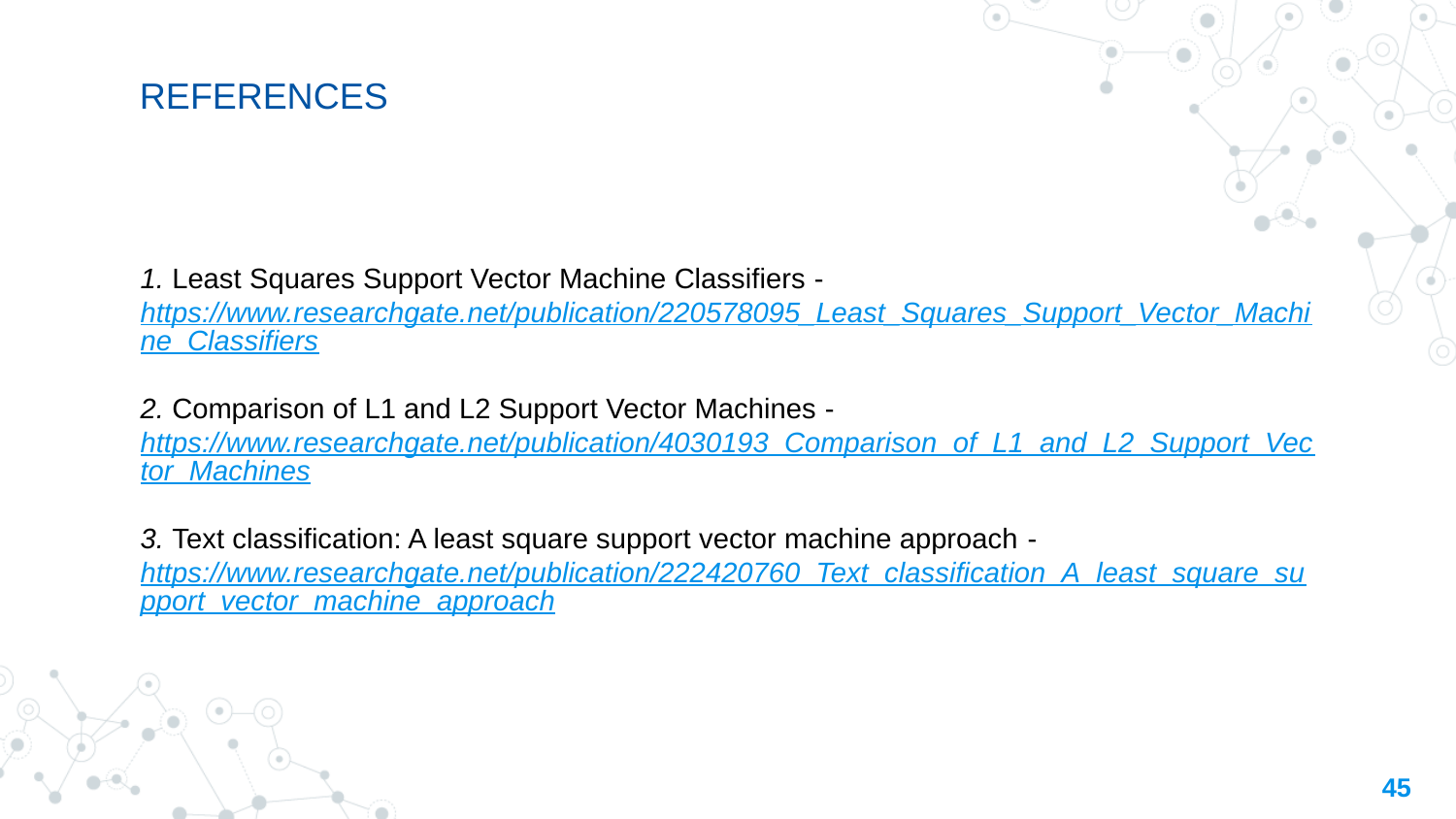

REFERENCES
1. Least Squares Support Vector Machine Classifiers -https://www.researchgate.net/publication/220578095_Least_Squares_Support_Vector_Machine_Classifiers

2. Comparison of L1 and L2 Support Vector Machines -https://www.researchgate.net/publication/4030193_Comparison_of_L1_and_L2_Support_Vector_Machines

3. Text classification: A least square support vector machine approach -https://www.researchgate.net/publication/222420760_Text_classification_A_least_square_support_vector_machine_approach

45